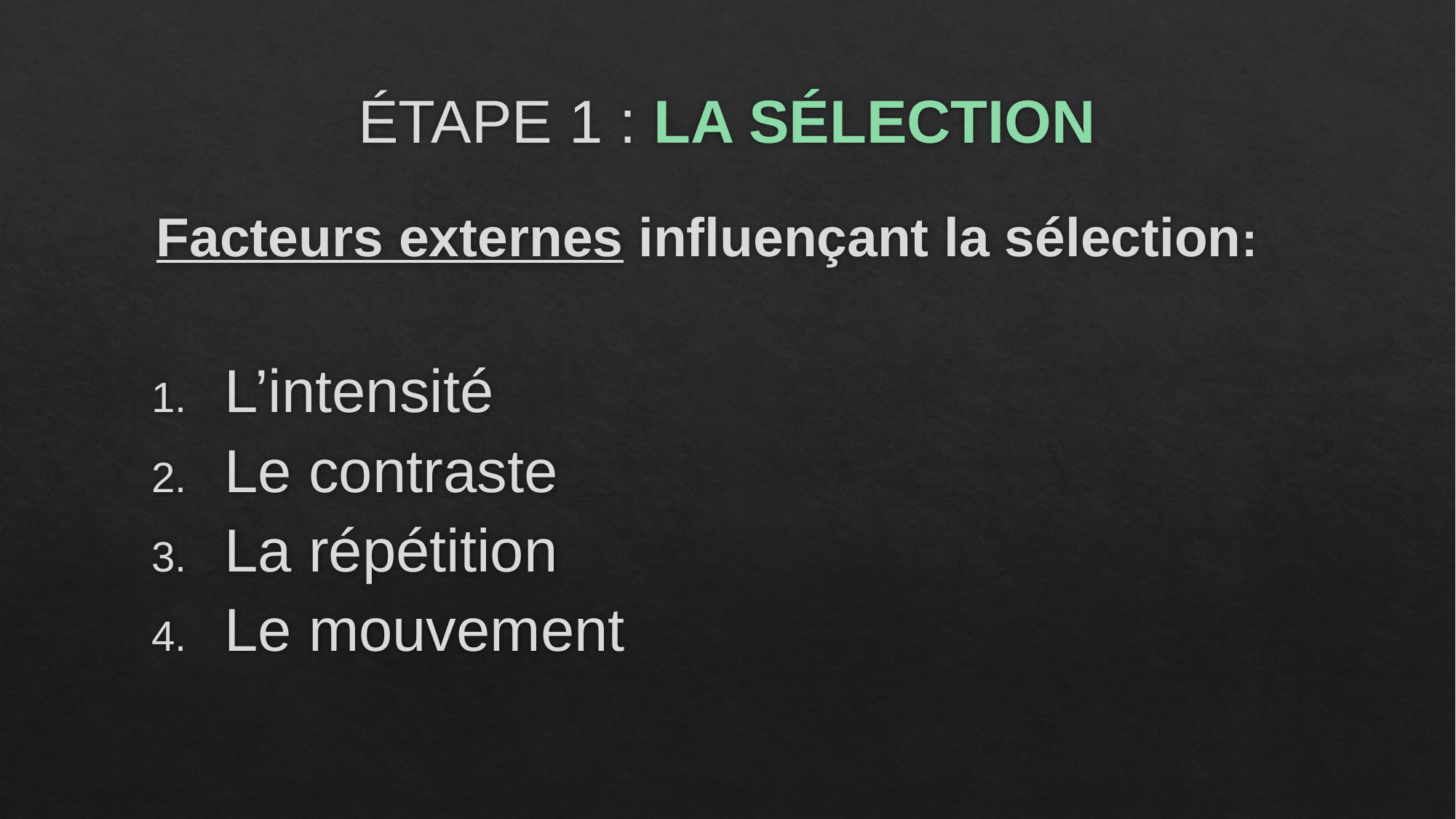

# ÉTAPE 1 : LA SÉLECTION

Facteurs externes influençant la sélection:

L’intensité
Le contraste
La répétition
Le mouvement